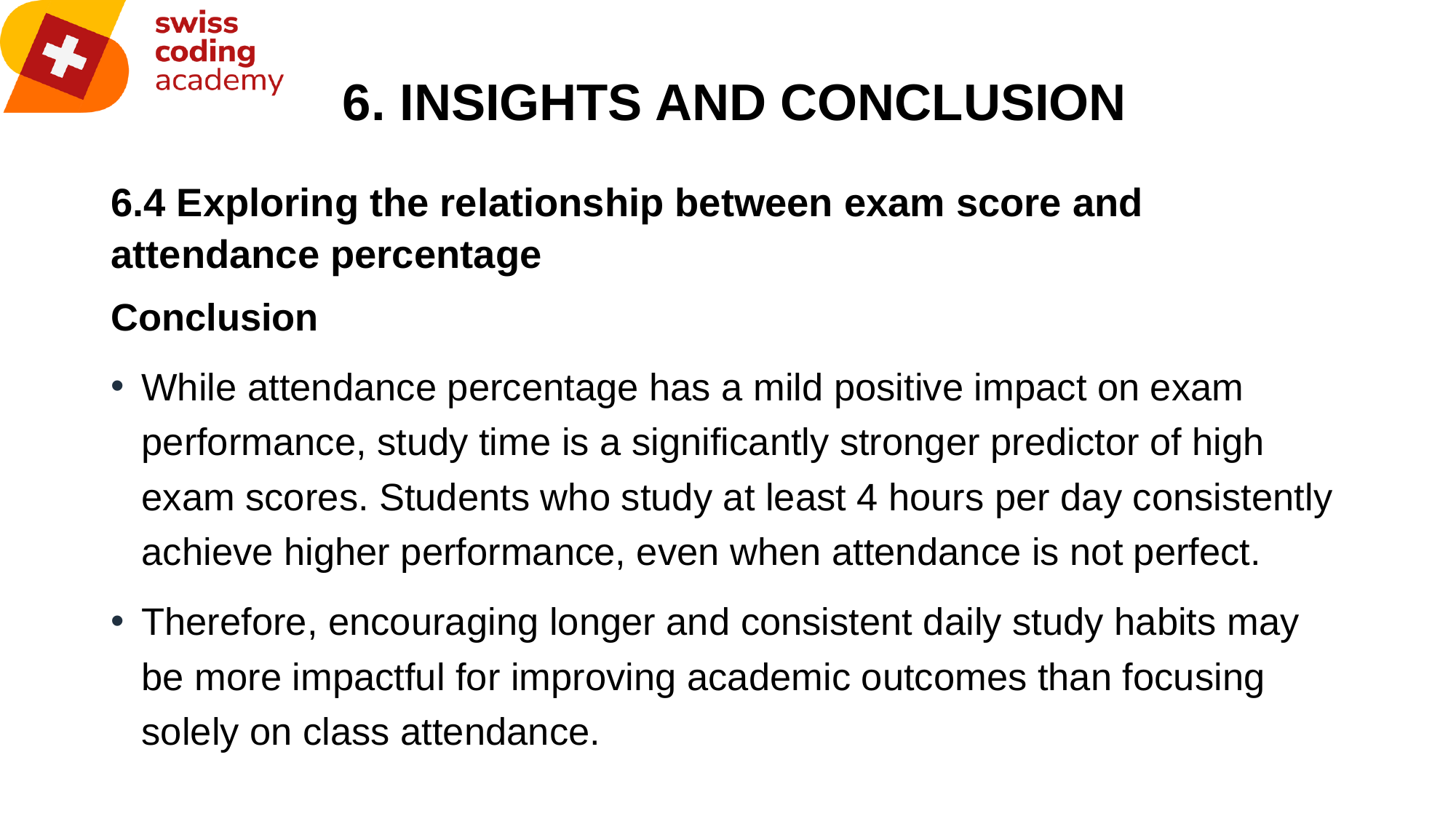

# 6. INSIGHTS AND CONCLUSION
6.4 Exploring the relationship between exam score and attendance percentage
Conclusion
While attendance percentage has a mild positive impact on exam performance, study time is a significantly stronger predictor of high exam scores. Students who study at least 4 hours per day consistently achieve higher performance, even when attendance is not perfect.
Therefore, encouraging longer and consistent daily study habits may be more impactful for improving academic outcomes than focusing solely on class attendance.